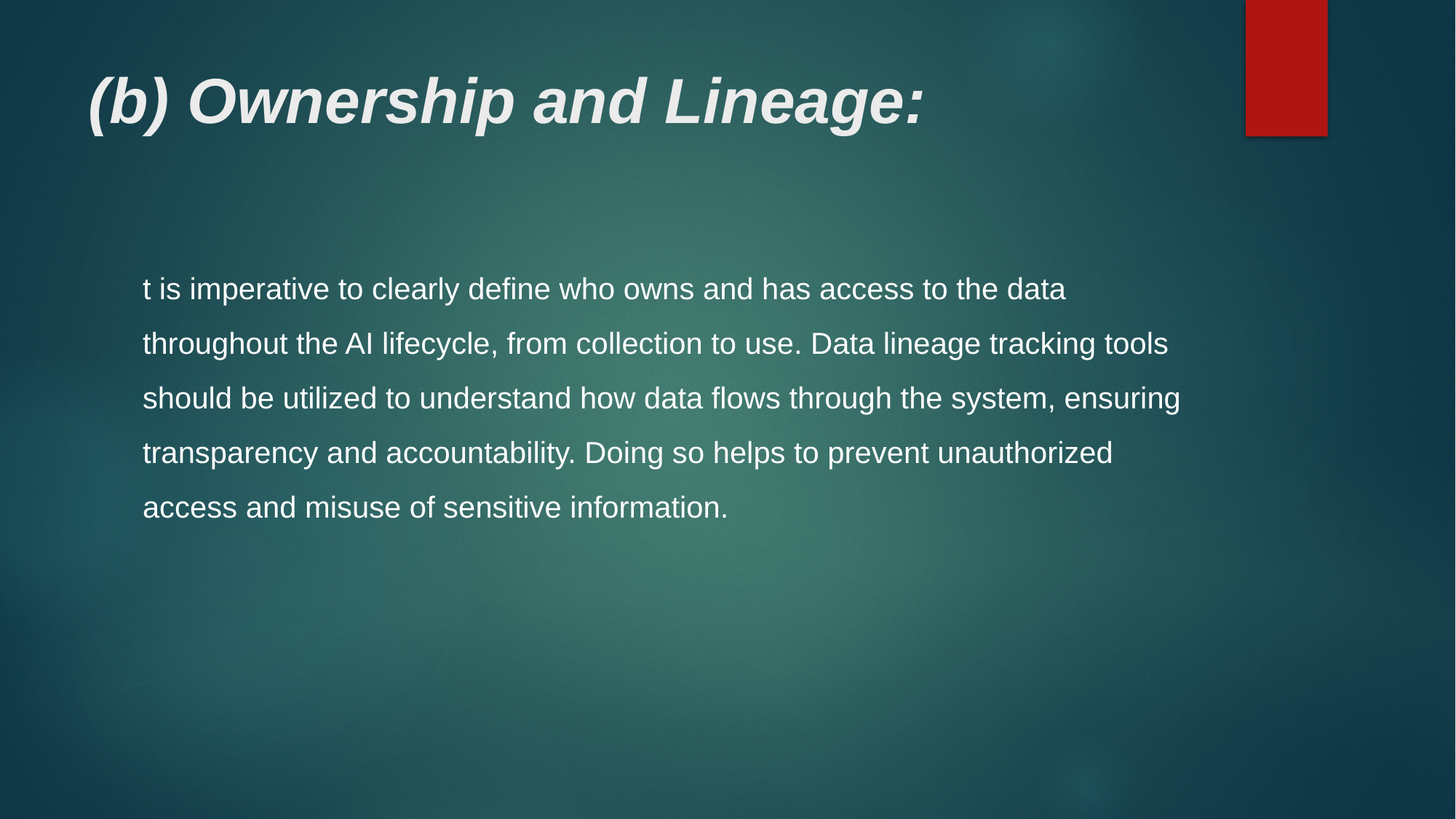

# (b) Ownership and Lineage:
t is imperative to clearly define who owns and has access to the data throughout the AI lifecycle, from collection to use. Data lineage tracking tools should be utilized to understand how data flows through the system, ensuring transparency and accountability. Doing so helps to prevent unauthorized access and misuse of sensitive information.